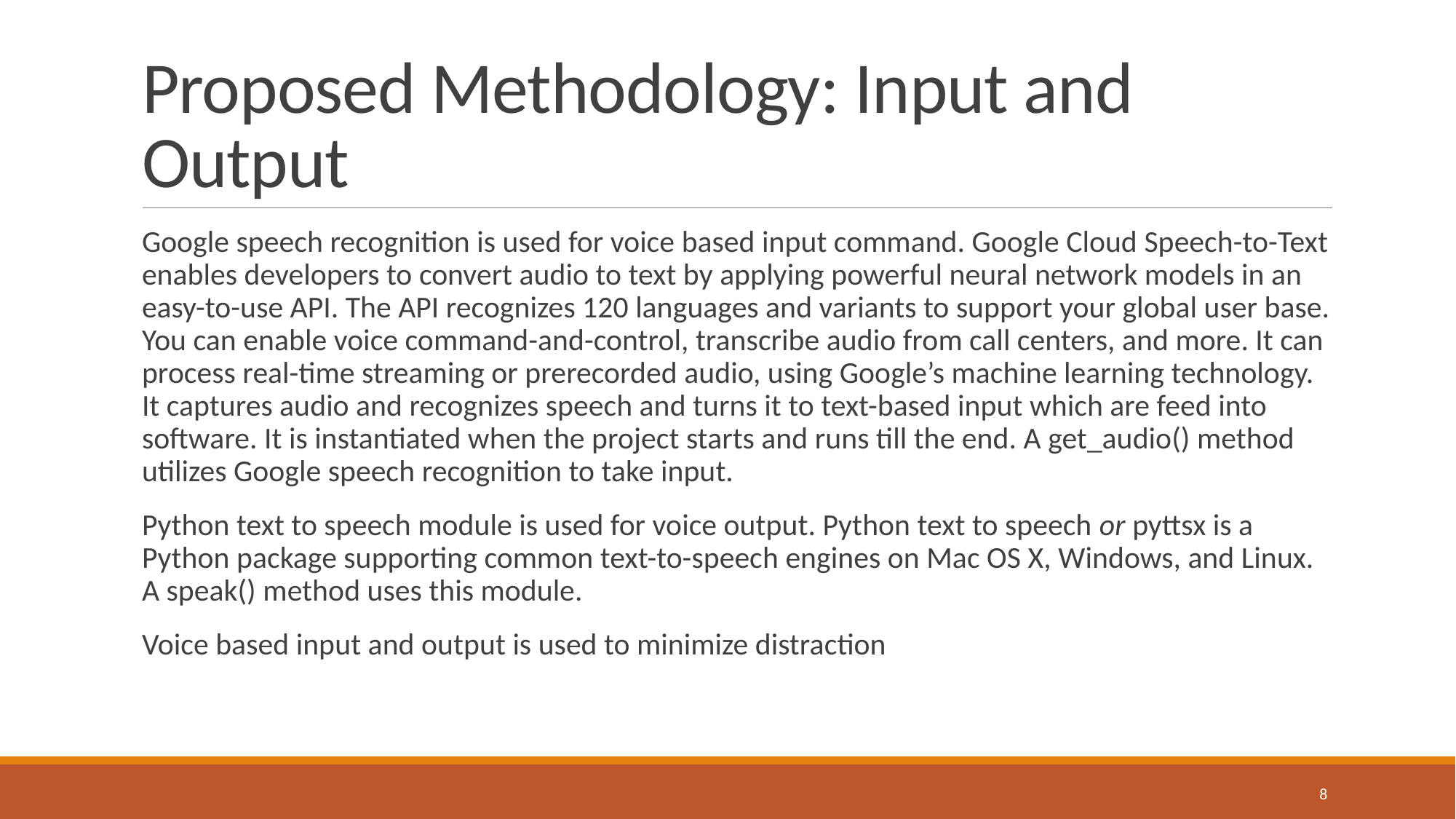

# Proposed Methodology: Input and Output
Google speech recognition is used for voice based input command. Google Cloud Speech-to-Text enables developers to convert audio to text by applying powerful neural network models in an easy-to-use API. The API recognizes 120 languages and variants to support your global user base. You can enable voice command-and-control, transcribe audio from call centers, and more. It can process real-time streaming or prerecorded audio, using Google’s machine learning technology. It captures audio and recognizes speech and turns it to text-based input which are feed into software. It is instantiated when the project starts and runs till the end. A get_audio() method utilizes Google speech recognition to take input.
Python text to speech module is used for voice output. Python text to speech or pyttsx is a Python package supporting common text-to-speech engines on Mac OS X, Windows, and Linux. A speak() method uses this module.
Voice based input and output is used to minimize distraction
8